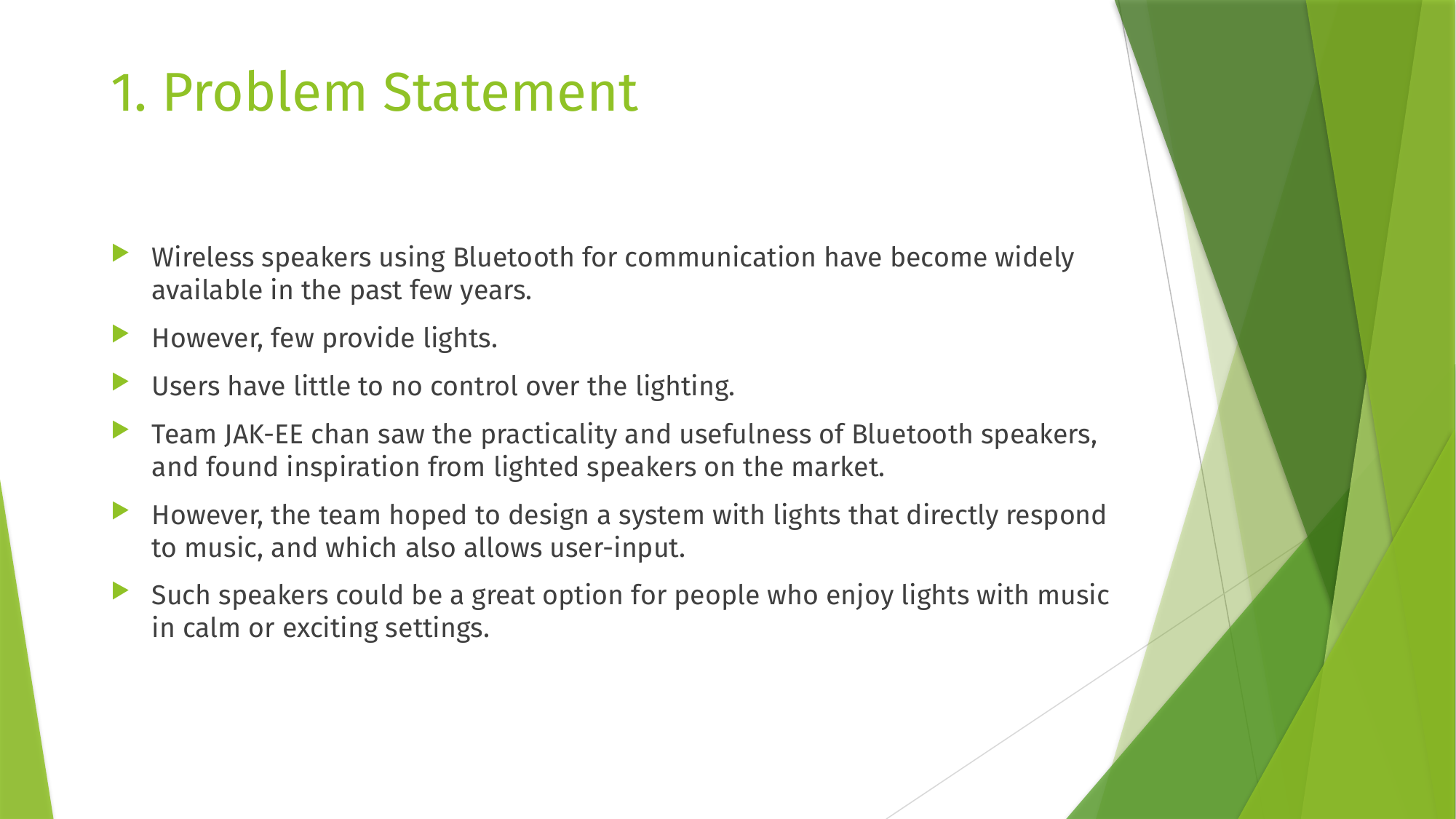

# 1. Problem Statement

Wireless speakers using Bluetooth for communication have become widely available in the past few years.
However, few provide lights.
Users have little to no control over the lighting.
Team JAK-EE chan saw the practicality and usefulness of Bluetooth speakers, and found inspiration from lighted speakers on the market.
However, the team hoped to design a system with lights that directly respond to music, and which also allows user-input.
Such speakers could be a great option for people who enjoy lights with music in calm or exciting settings.